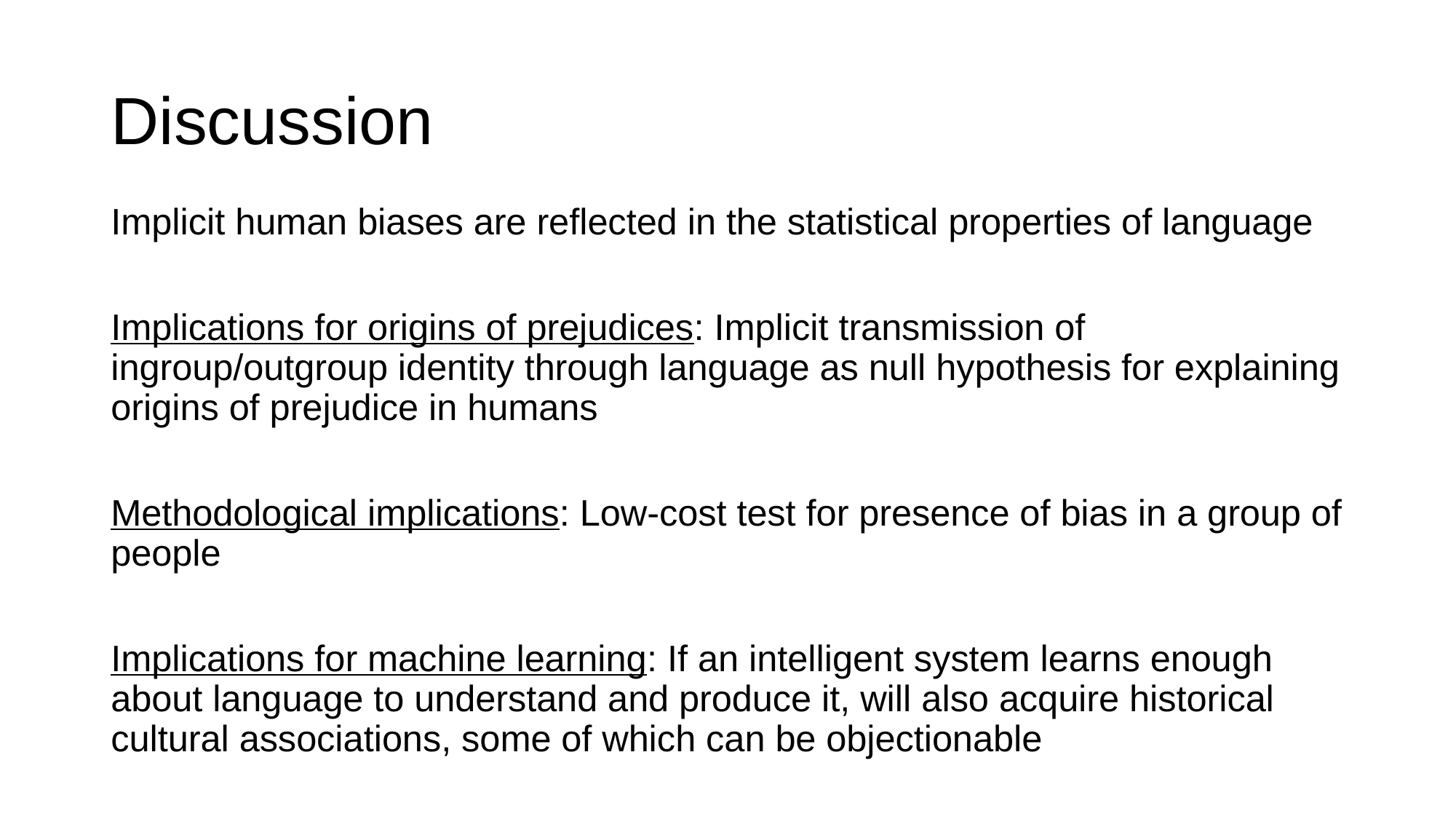

# Discussion
Implicit human biases are reflected in the statistical properties of language

Implications for origins of prejudices: Implicit transmission of ingroup/outgroup identity through language as null hypothesis for explaining origins of prejudice in humans

Methodological implications: Low-cost test for presence of bias in a group of people

Implications for machine learning: If an intelligent system learns enough about language to understand and produce it, will also acquire historical cultural associations, some of which can be objectionable